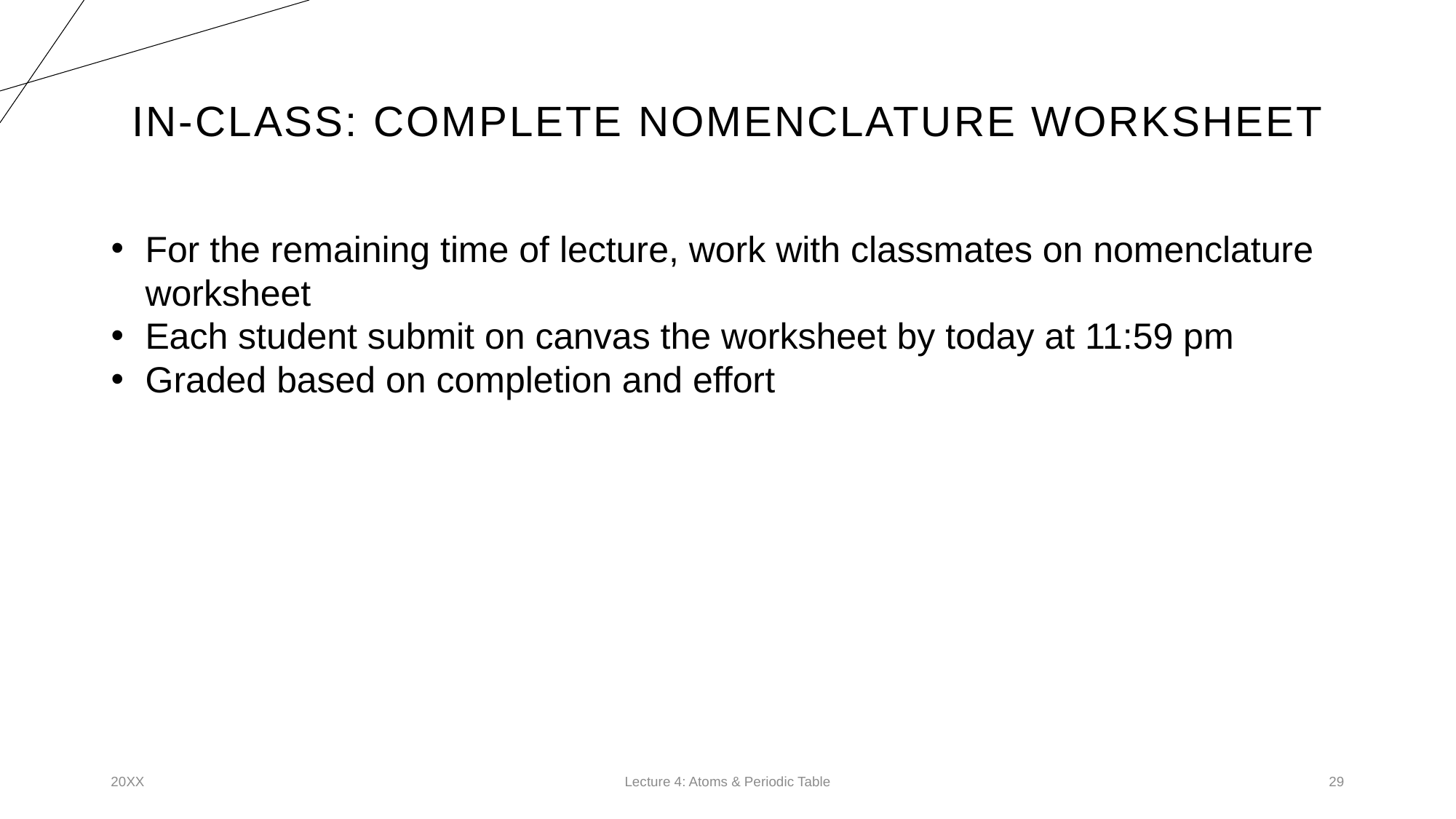

# In-class: complete nomenclature worksheet
For the remaining time of lecture, work with classmates on nomenclature worksheet
Each student submit on canvas the worksheet by today at 11:59 pm
Graded based on completion and effort

20XX
Lecture 4: Atoms & Periodic Table​
29